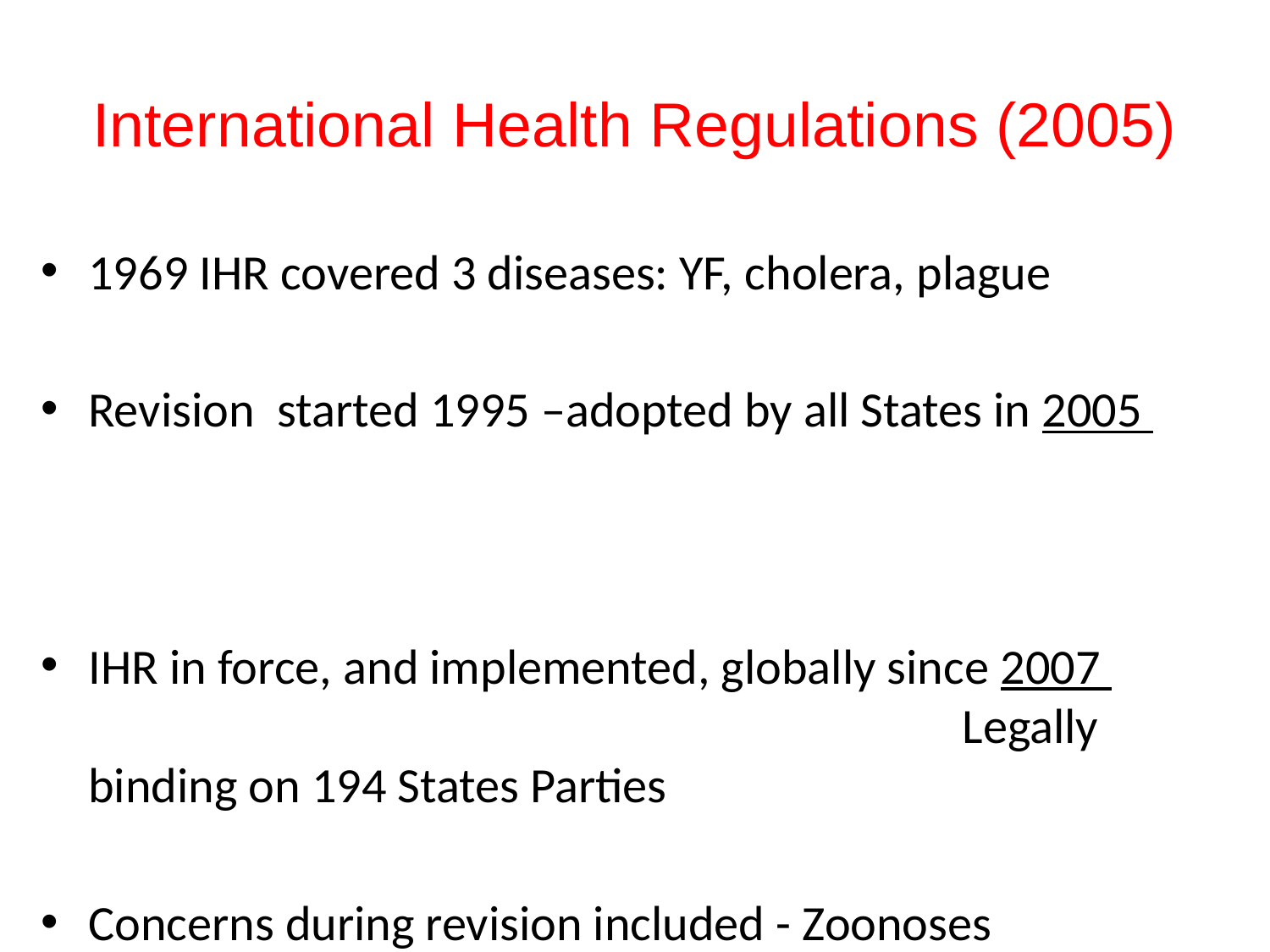

International Health Regulations (2005)
1969 IHR covered 3 diseases: YF, cholera, plague

Revision  started 1995 –adopted by all States in 2005

IHR in force, and implemented, globally since 2007                                                                                      Legally binding on 194 States Parties

Concerns during revision included - Zoonoses                                                                                         e.g. Ebola, SARS, avian influenza,                                                                                  future  serious potentially unknown international risks